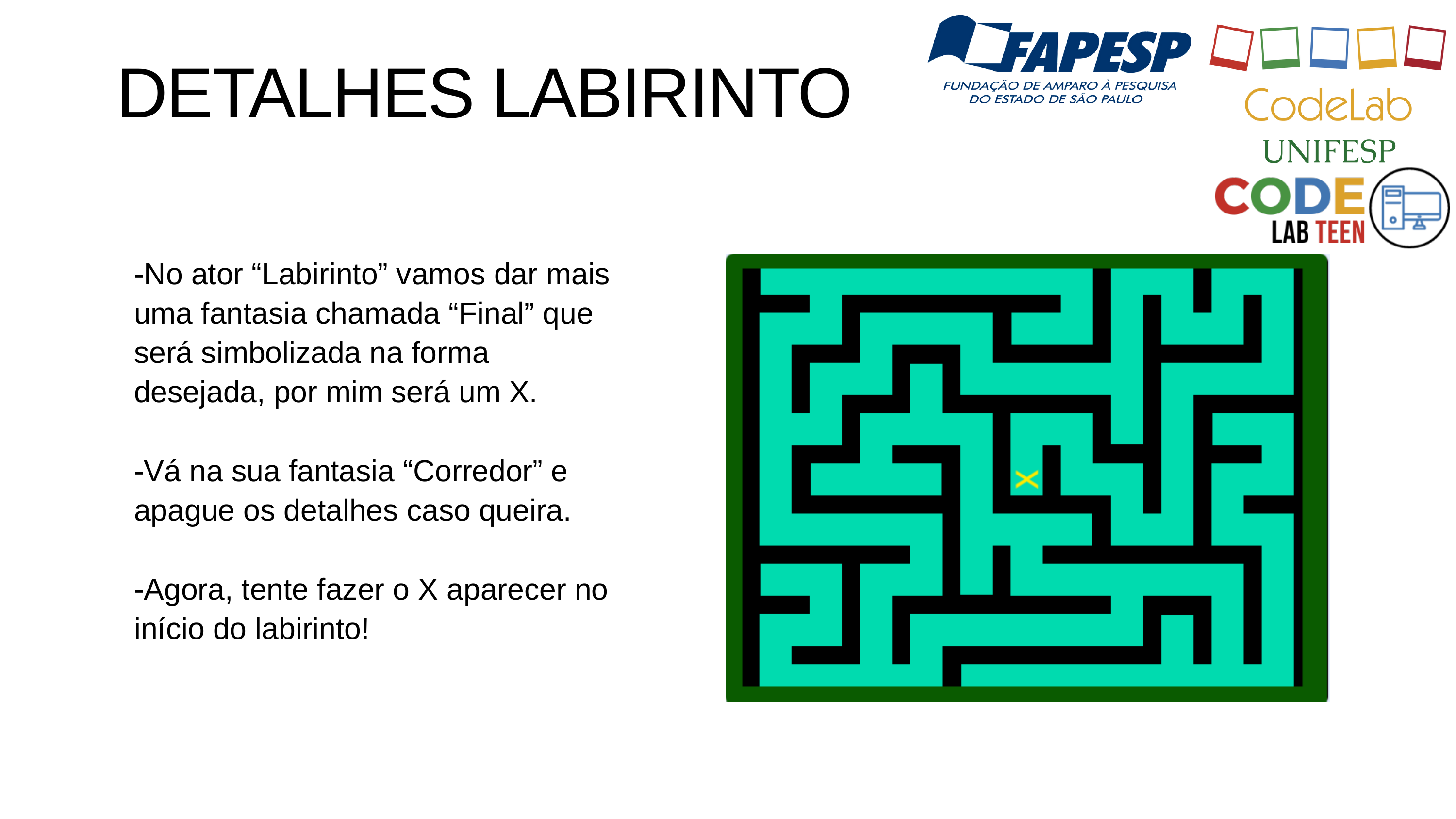

DETALHES LABIRINTO

-No ator “Labirinto” vamos dar mais uma fantasia chamada “Final” que será simbolizada na forma desejada, por mim será um X.

-Vá na sua fantasia “Corredor” e apague os detalhes caso queira.

-Agora, tente fazer o X aparecer no início do labirinto!